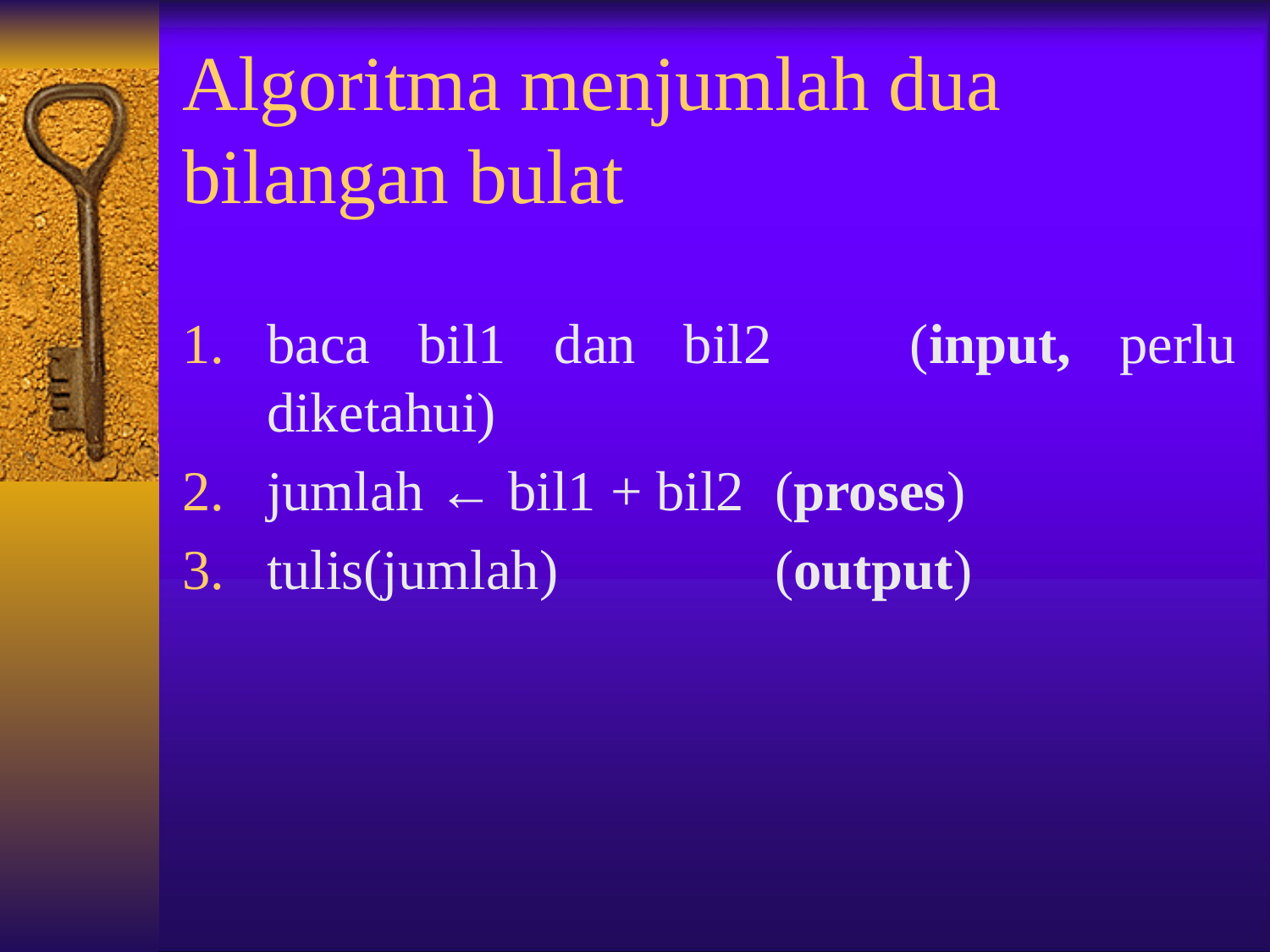

# Algoritma menjumlah dua bilangan bulat

baca bil1 dan bil2 	(input, perlu diketahui)
jumlah ← bil1 + bil2 	(proses)
tulis(jumlah) 		(output)